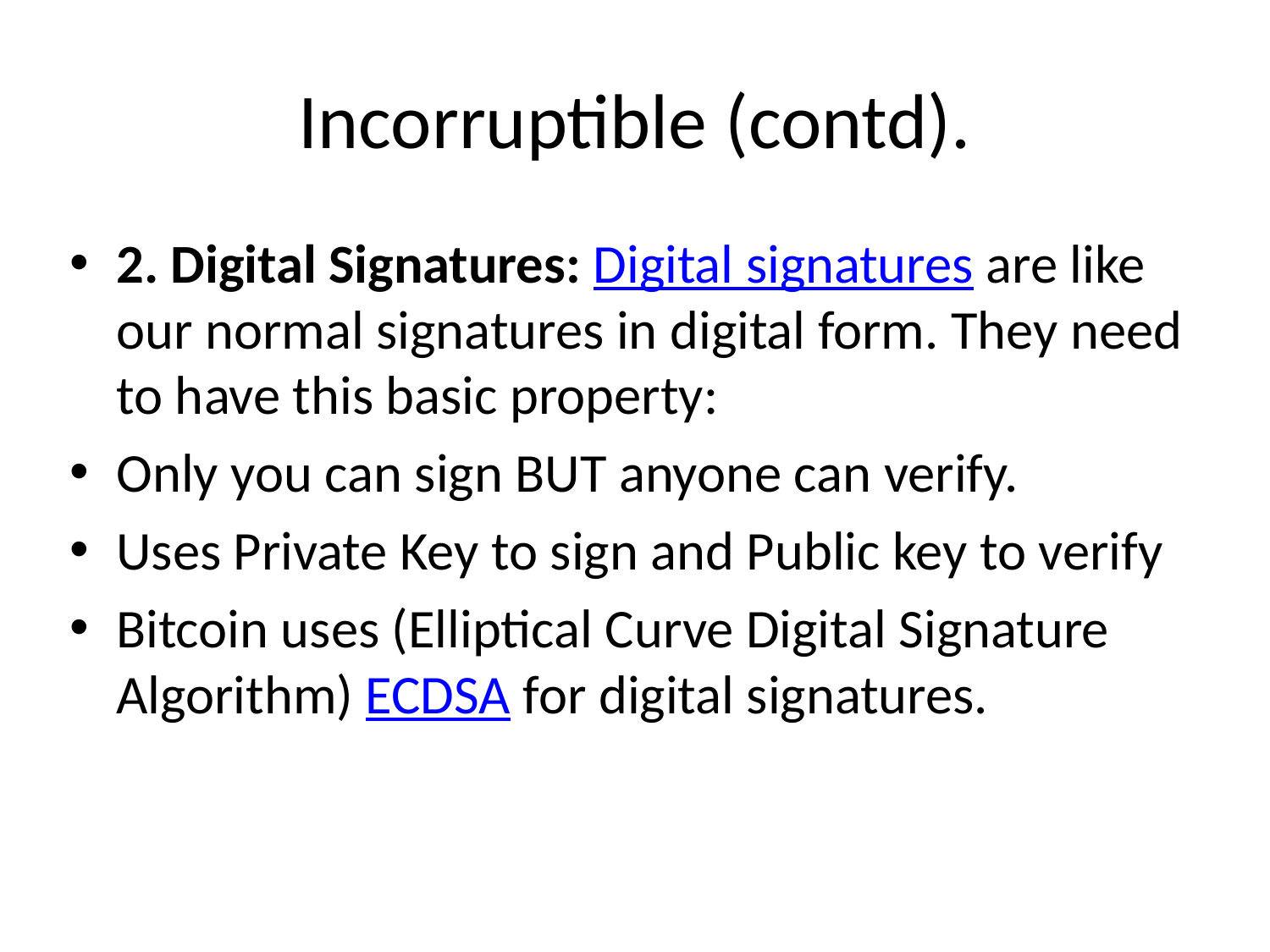

# Incorruptible (contd).
2. Digital Signatures: Digital signatures are like our normal signatures in digital form. They need to have this basic property:
Only you can sign BUT anyone can verify.
Uses Private Key to sign and Public key to verify
Bitcoin uses (Elliptical Curve Digital Signature Algorithm) ECDSA for digital signatures.